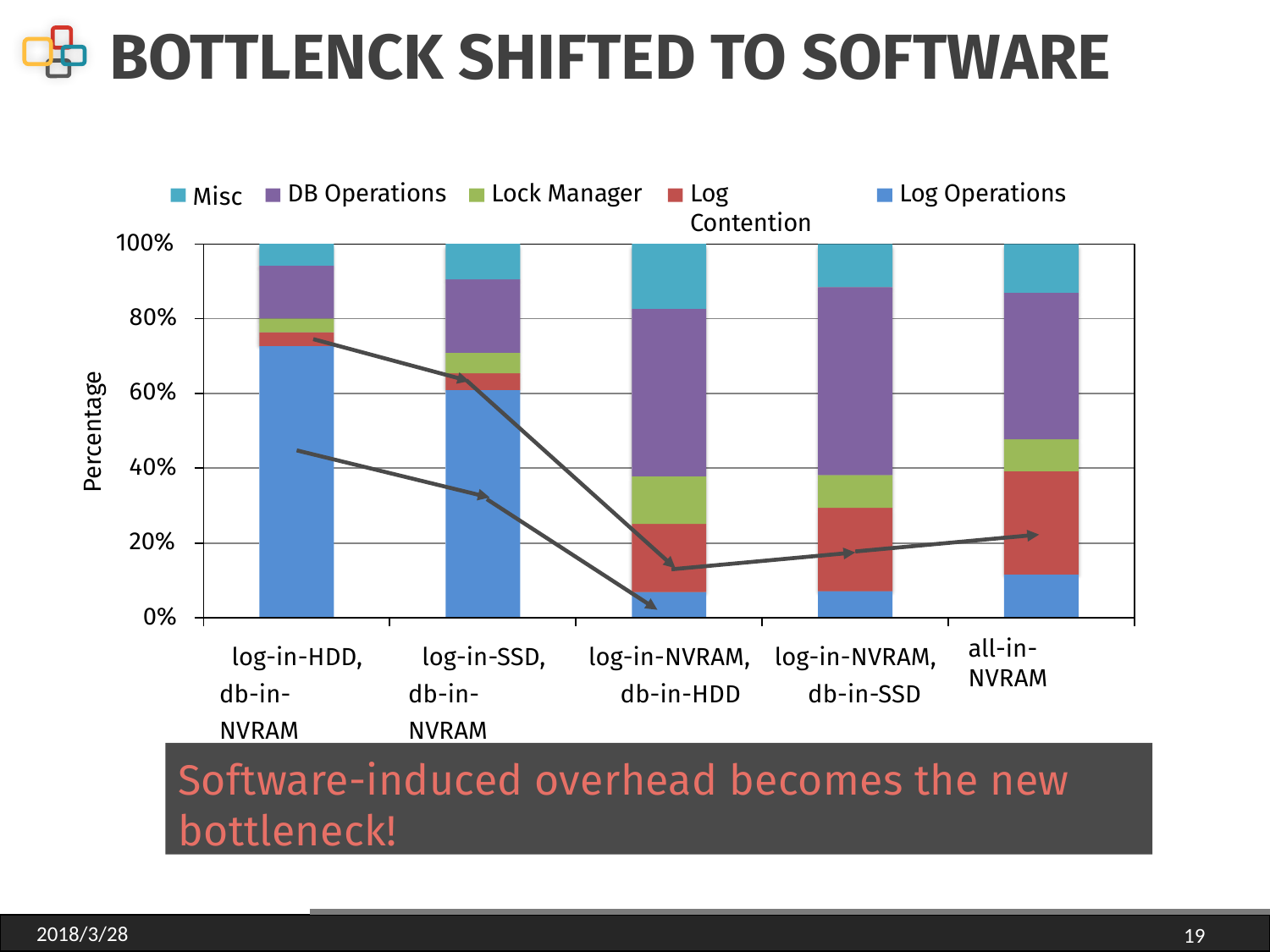

# BOTTLENCK SHIFTED TO SOFTWARE
DB Operations
Lock Manager
Log Contention
Log Operations
Misc

100%

80%

Percentage

60%

40%

20%

0%

all-in-NVRAM
log-in-HDD,  db-in-NVRAM
log-in-SSD,  db-in-NVRAM
log-in-NVRAM,  db-in-HDD
log-in-NVRAM,  db-in-SSD
Software-induced overhead becomes the new bottleneck!
2018/3/28
19